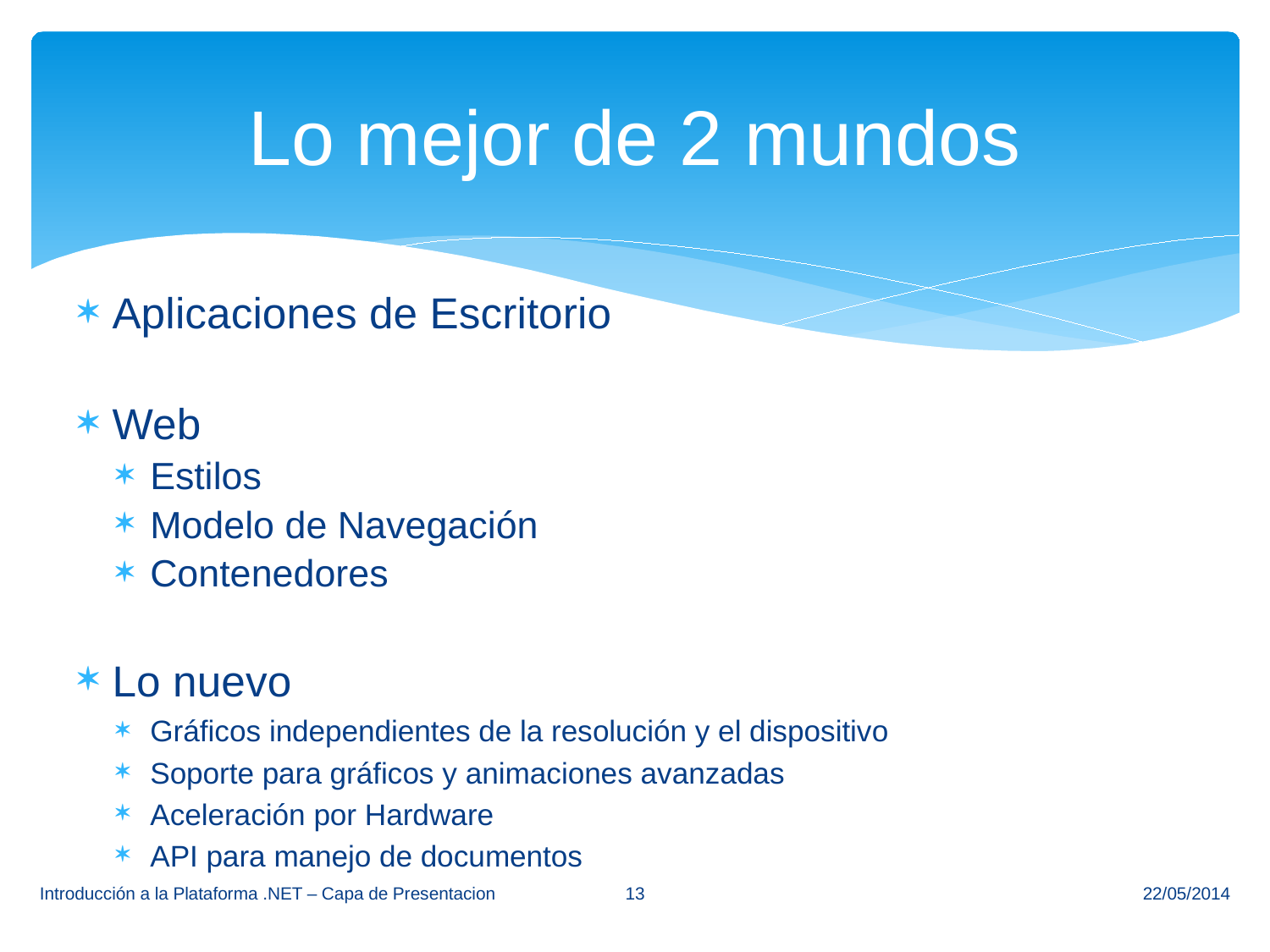

# Lo mejor de 2 mundos

Aplicaciones de Escritorio

Web
Estilos
Modelo de Navegación
Contenedores

Lo nuevo
Gráficos independientes de la resolución y el dispositivo
Soporte para gráficos y animaciones avanzadas
Aceleración por Hardware
API para manejo de documentos

13
Introducción a la Plataforma .NET – Capa de Presentacion
22/05/2014